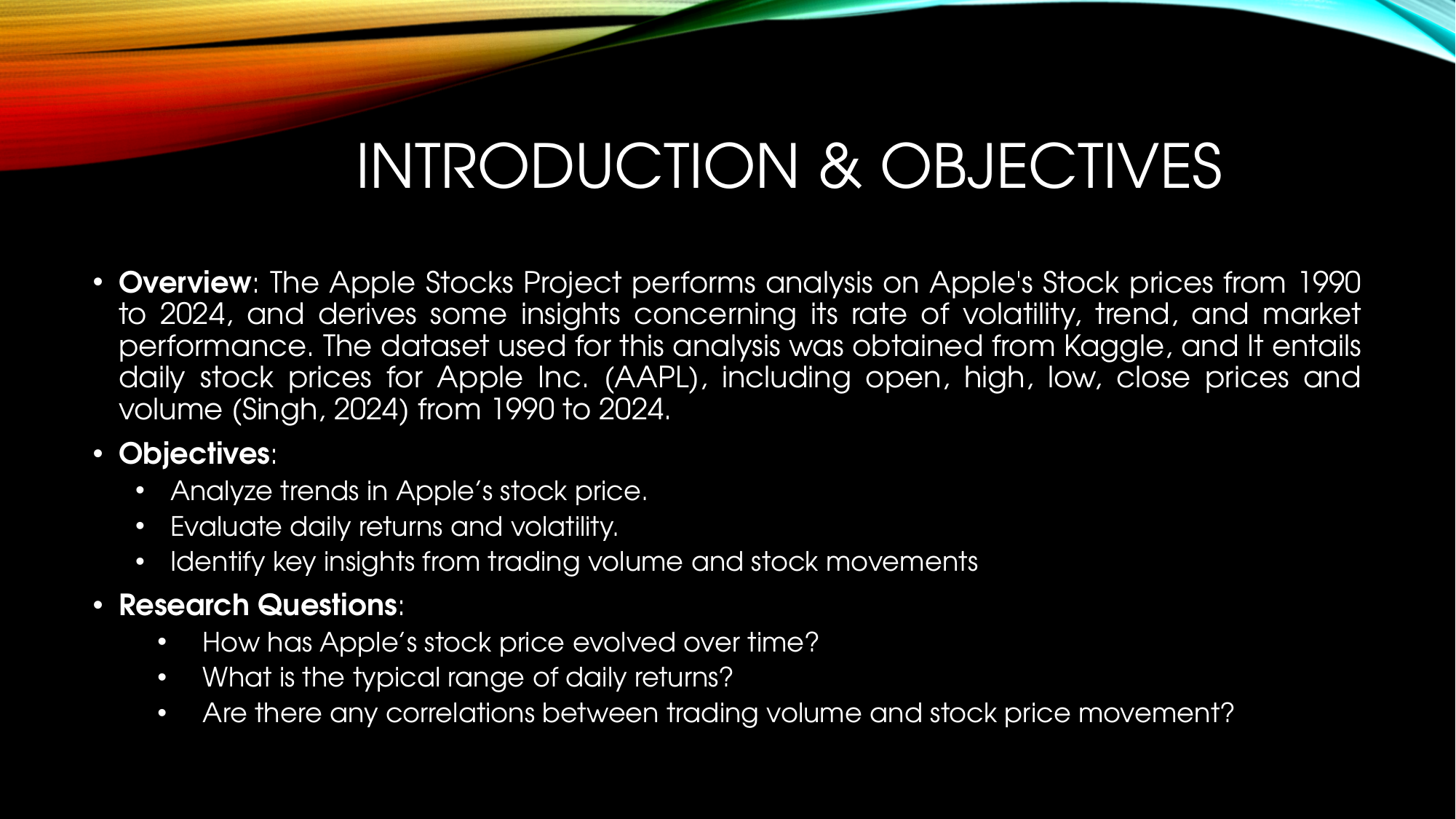

# Introduction & objectives
Overview: The Apple Stocks Project performs analysis on Apple's Stock prices from 1990 to 2024, and derives some insights concerning its rate of volatility, trend, and market performance. The dataset used for this analysis was obtained from Kaggle, and It entails daily stock prices for Apple Inc. (AAPL), including open, high, low, close prices and volume (Singh, 2024) from 1990 to 2024.
Objectives:
Analyze trends in Apple’s stock price.
Evaluate daily returns and volatility.
Identify key insights from trading volume and stock movements
Research Questions:
How has Apple’s stock price evolved over time?
What is the typical range of daily returns?
Are there any correlations between trading volume and stock price movement?